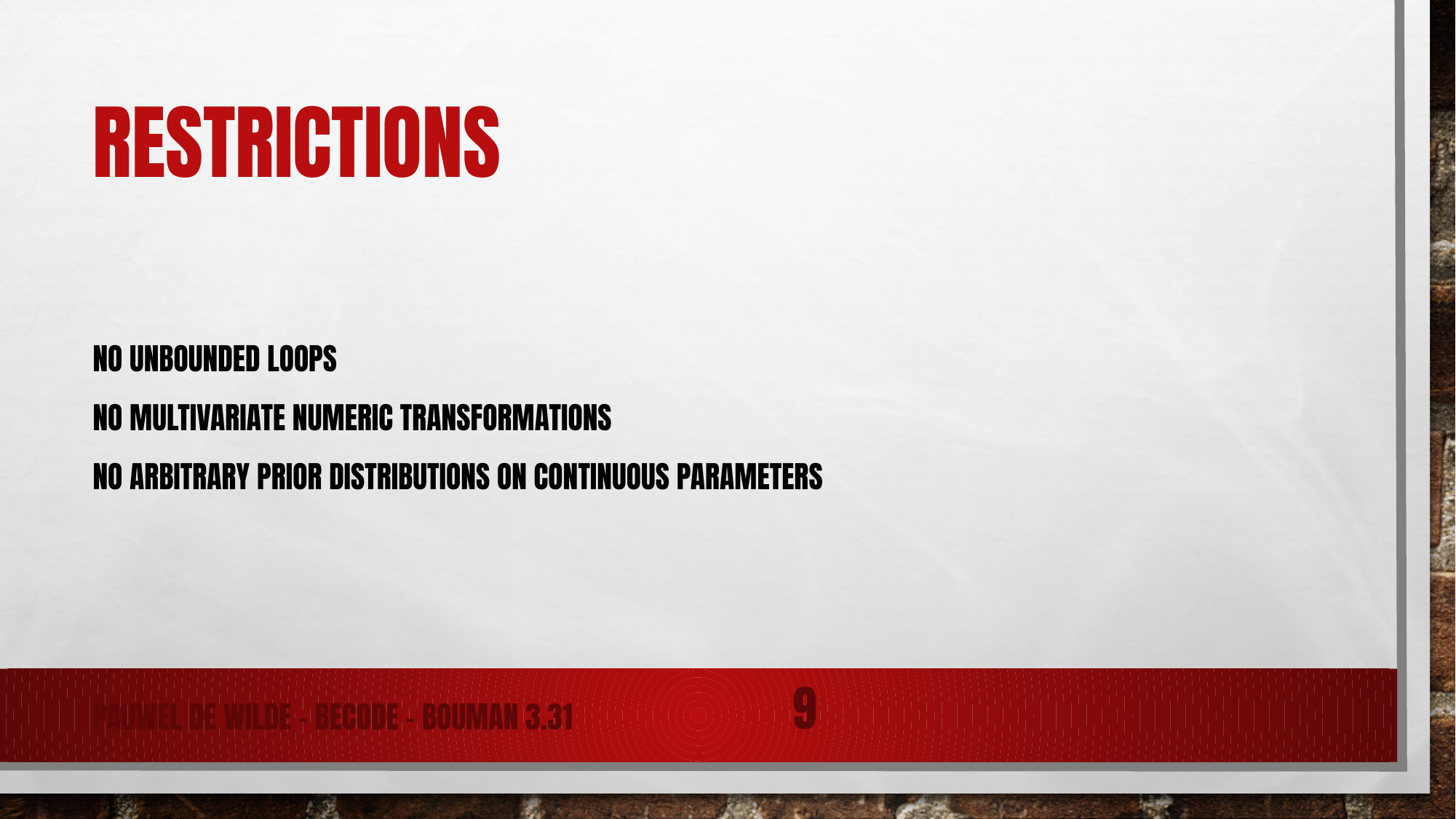

# Restrictions
No unbounded loops
No multivariate numeric transformations
No arbitrary prior distributions on continuous parameters

Pauwel De Wilde - BeCode - Bouman 3.31
9